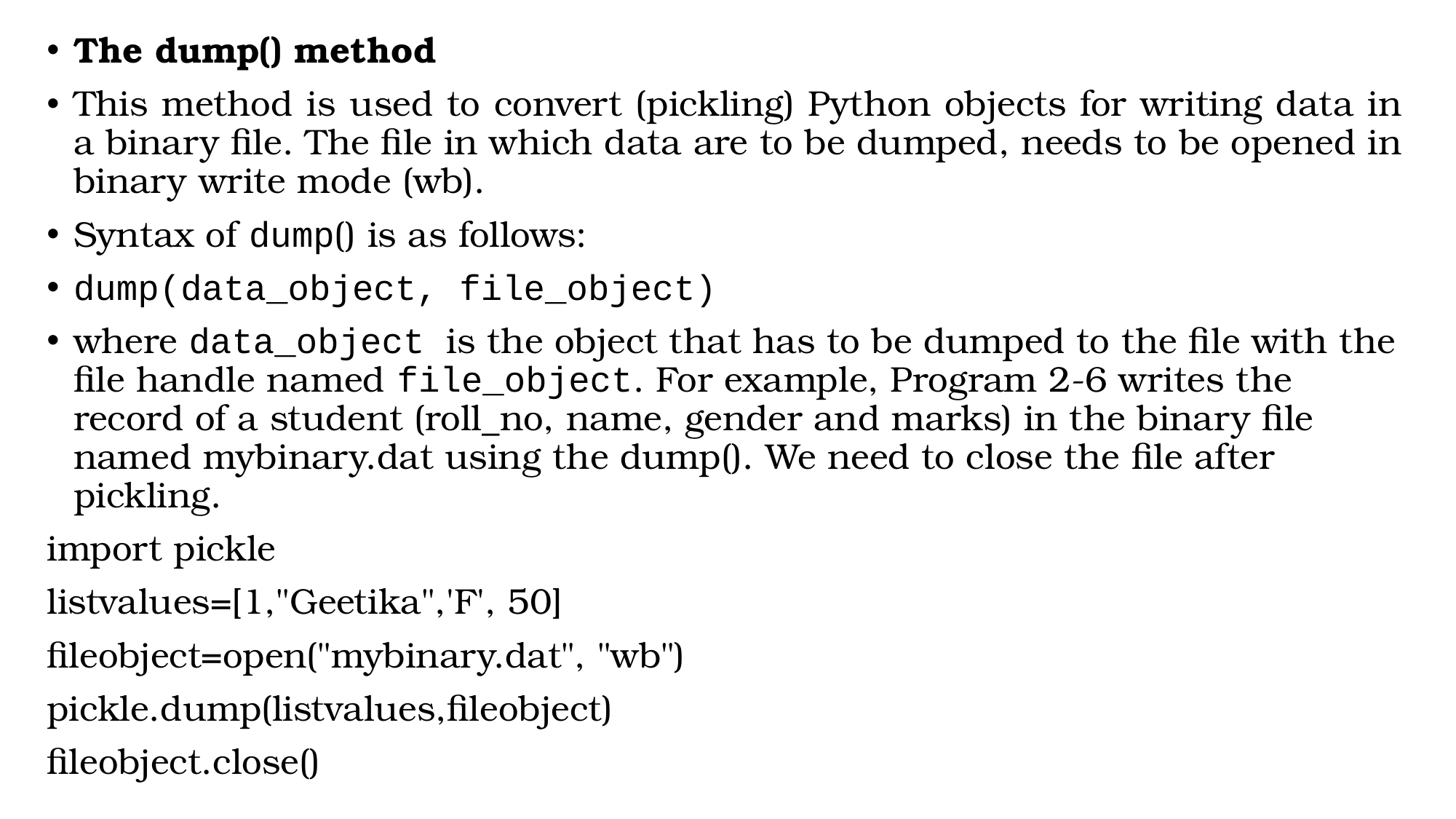

The dump() method
This method is used to convert (pickling) Python objects for writing data in a binary file. The file in which data are to be dumped, needs to be opened in binary write mode (wb).
Syntax of dump() is as follows:
dump(data_object, file_object)
where data_object is the object that has to be dumped to the file with the file handle named file_object. For example, Program 2-6 writes the record of a student (roll_no, name, gender and marks) in the binary file named mybinary.dat using the dump(). We need to close the file after pickling.
import pickle
listvalues=[1,"Geetika",'F', 50]
fileobject=open("mybinary.dat", "wb")
pickle.dump(listvalues,fileobject)
fileobject.close()